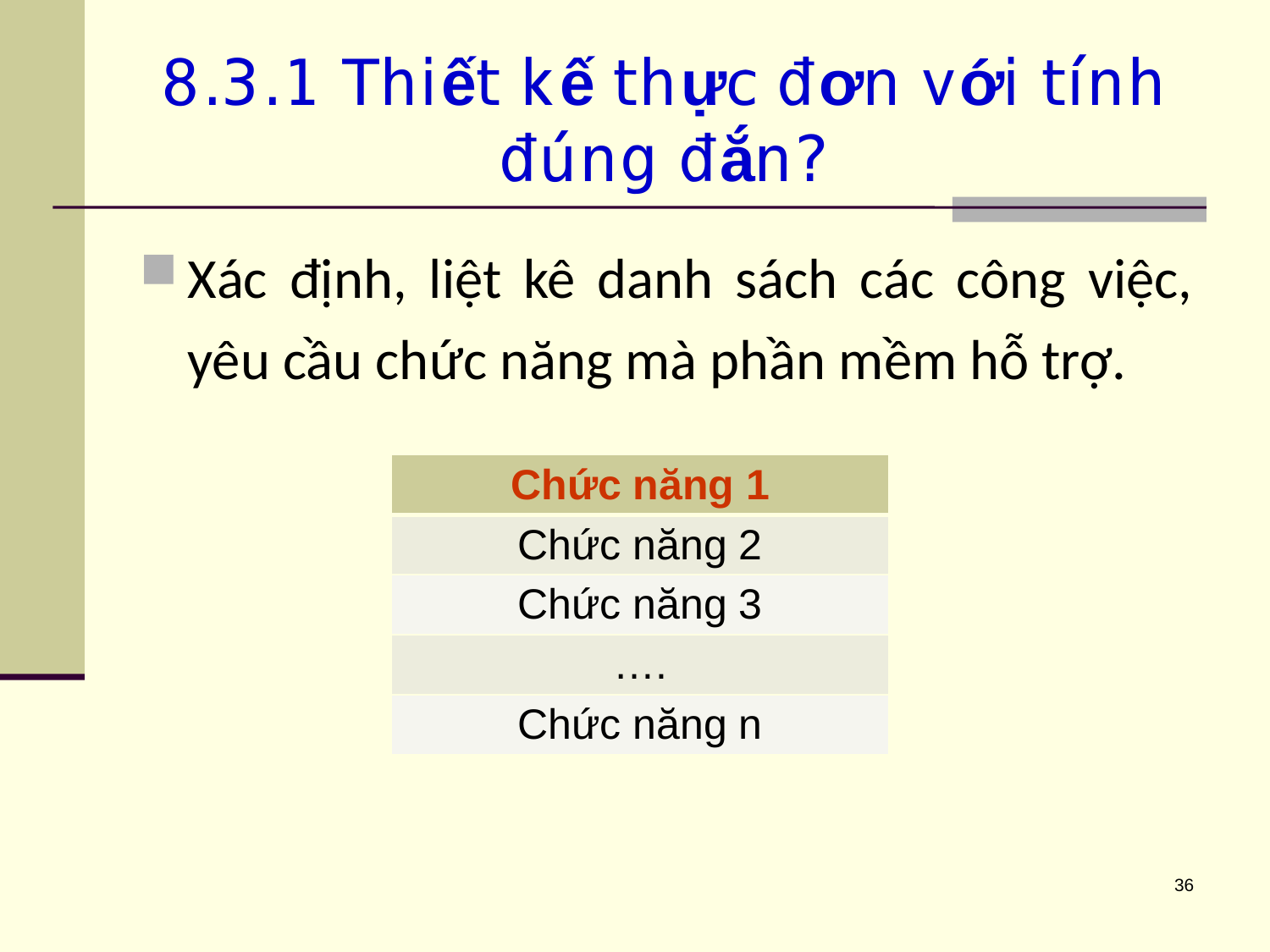

# 8.3.1 Thiết kế thực đơn với tính đúng đắn?
Xác định, liệt kê danh sách các công việc, yêu cầu chức năng mà phần mềm hỗ trợ.
| Chức năng 1 |
| --- |
| Chức năng 2 |
| Chức năng 3 |
| …. |
| Chức năng n |
36